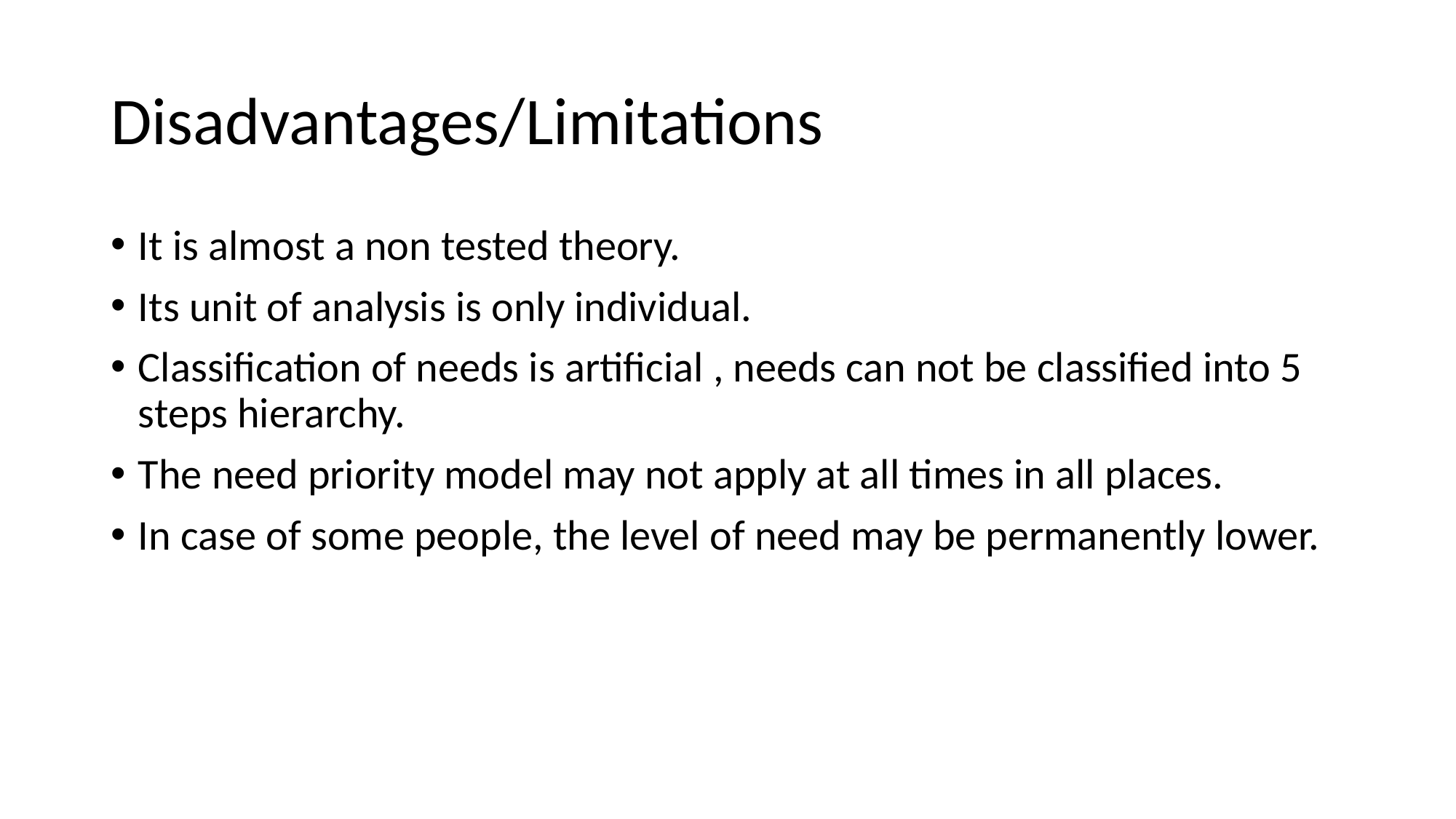

# Disadvantages/Limitations
It is almost a non tested theory.
Its unit of analysis is only individual.
Classification of needs is artificial , needs can not be classified into 5 steps hierarchy.
The need priority model may not apply at all times in all places.
In case of some people, the level of need may be permanently lower.